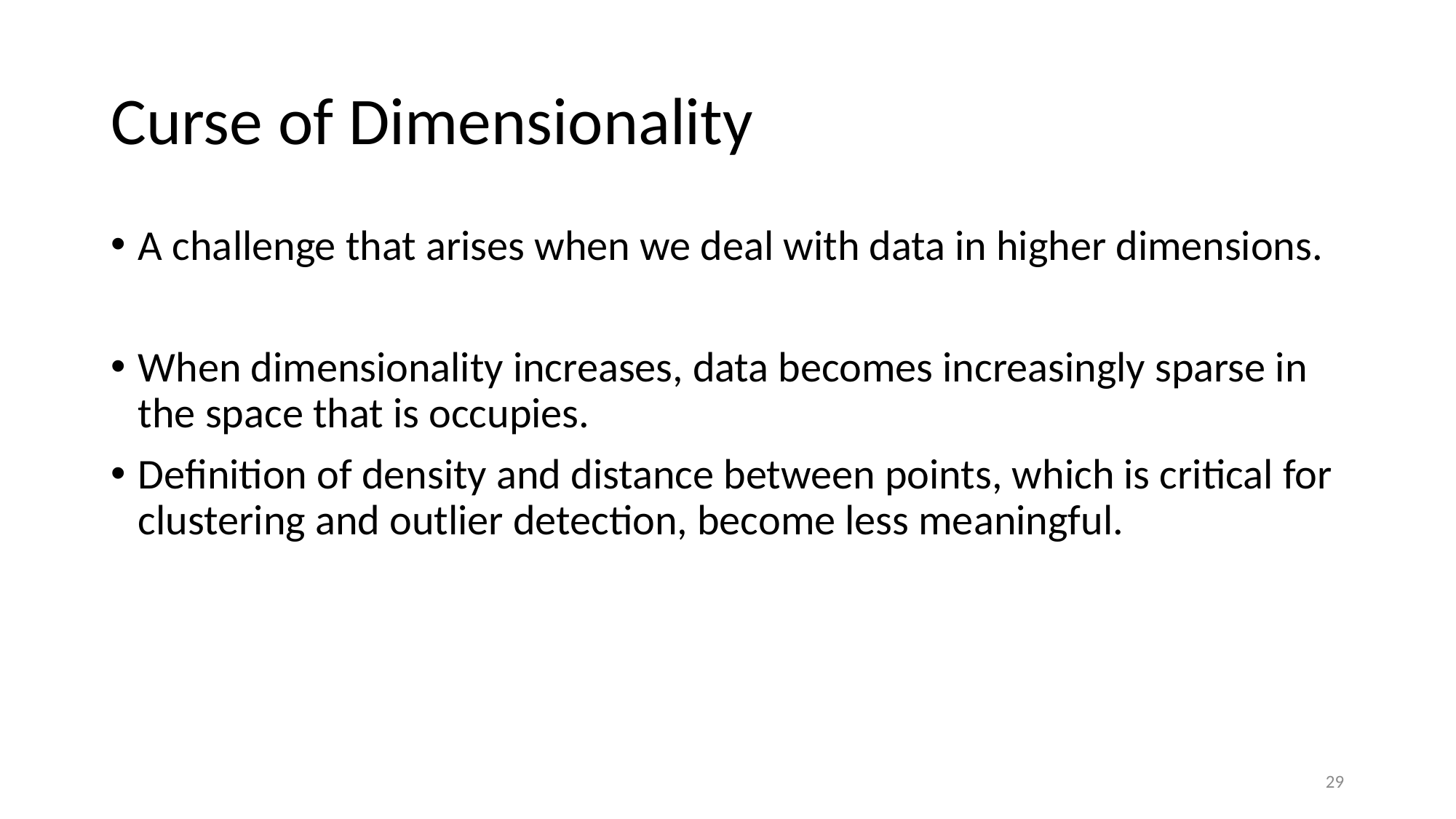

# Curse of Dimensionality
A challenge that arises when we deal with data in higher dimensions.

When dimensionality increases, data becomes increasingly sparse in the space that is occupies.
Definition of density and distance between points, which is critical for clustering and outlier detection, become less meaningful.
29